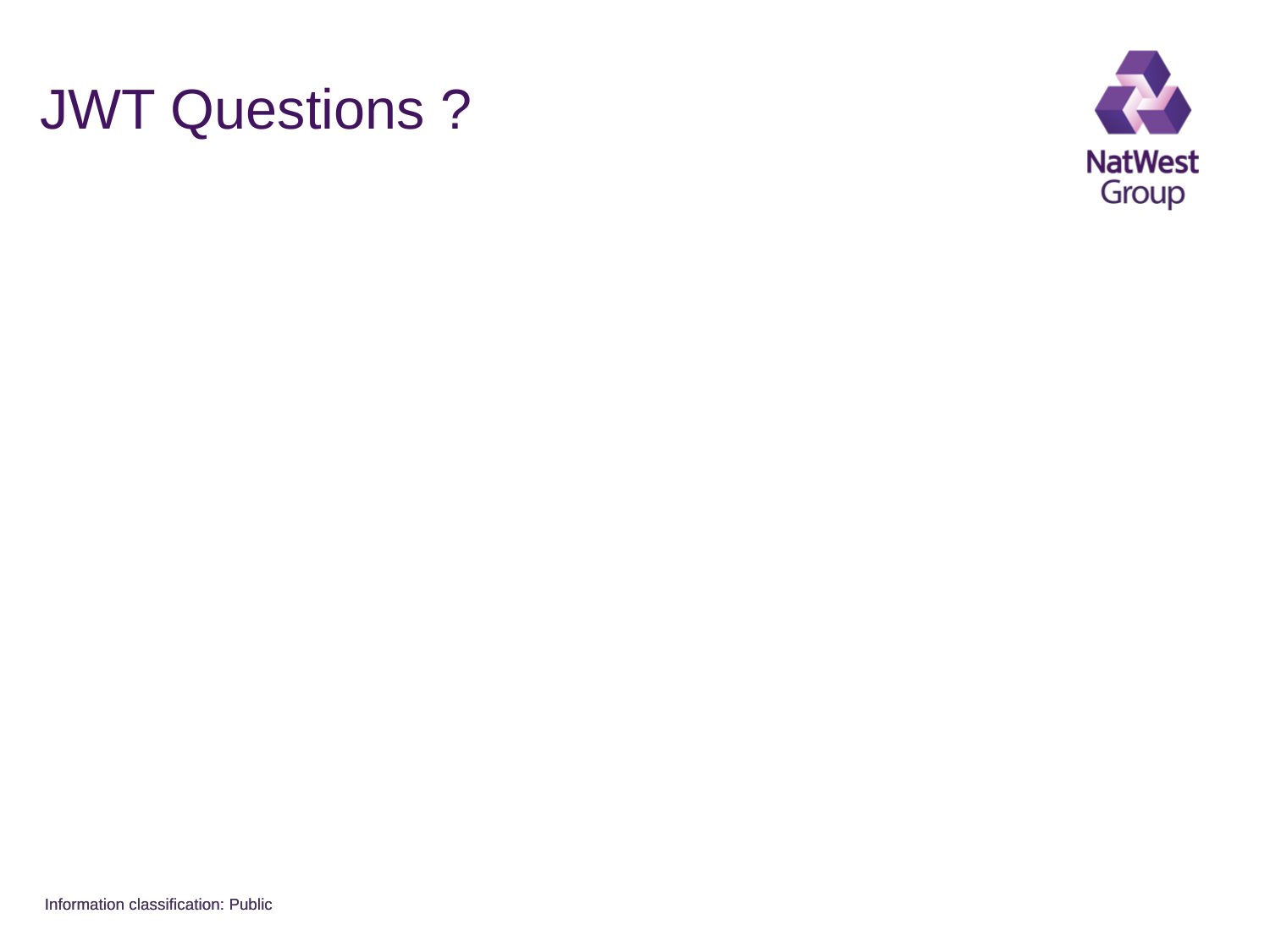

FOR INTERNAL USE ONLY
# JWT Questions ?

Information classiﬁcation: Public